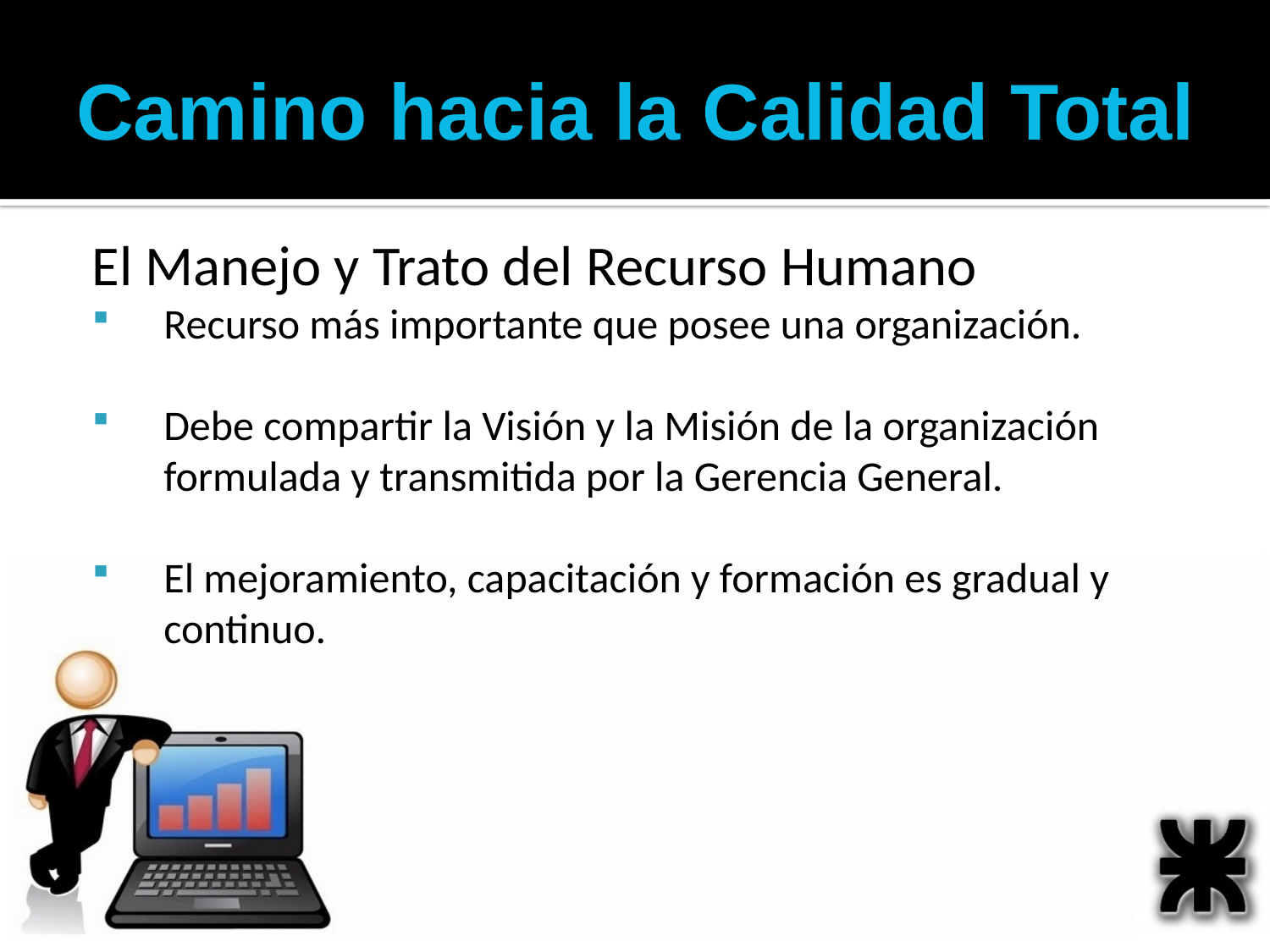

# Camino hacia la Calidad Total
El Manejo y Trato del Recurso Humano
Recurso más importante que posee una organización.

Debe compartir la Visión y la Misión de la organización formulada y transmitida por la Gerencia General.

El mejoramiento, capacitación y formación es gradual y continuo.